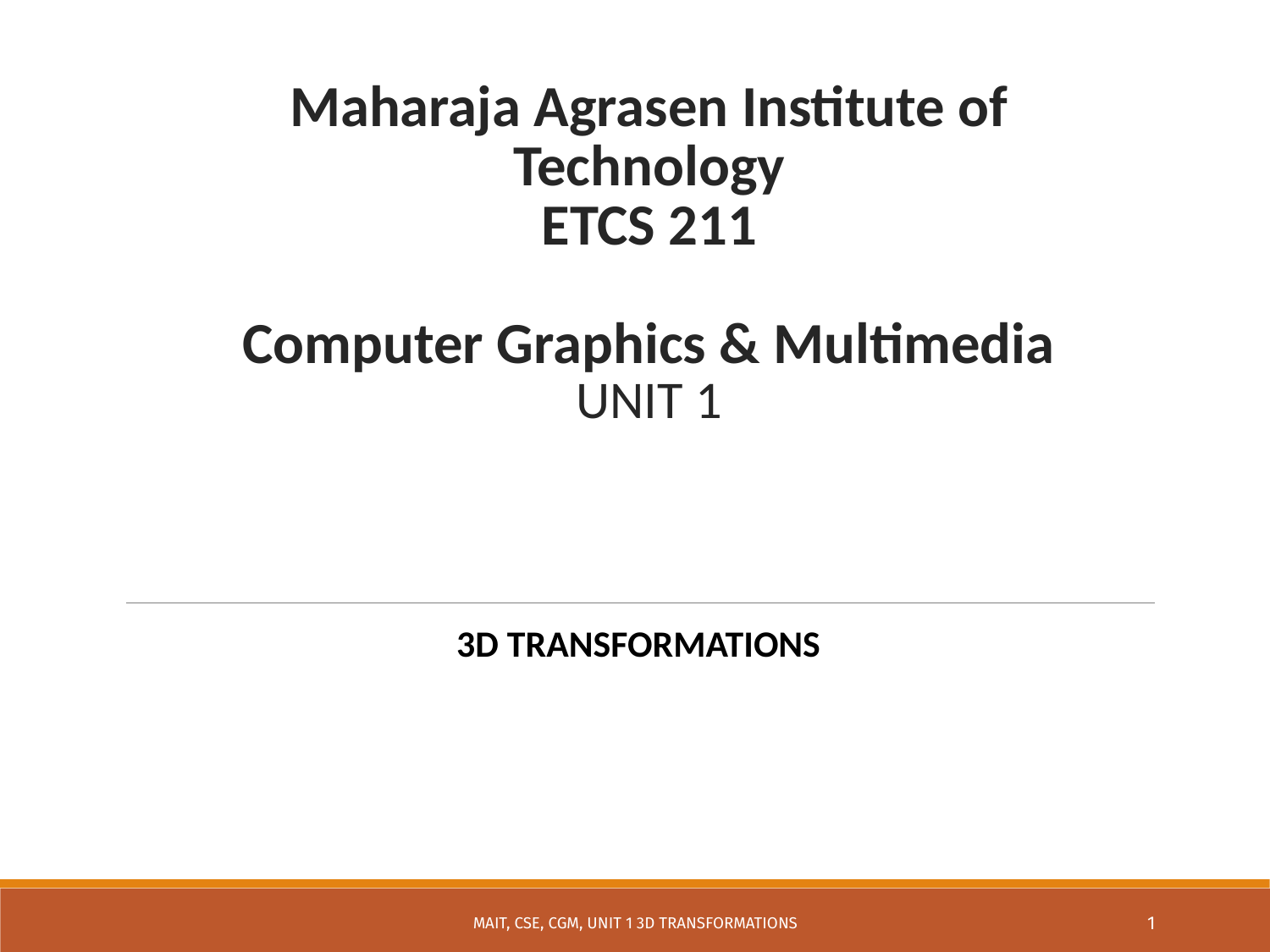

# Maharaja Agrasen Institute of Technology ETCS 211 Computer Graphics & Multimedia UNIT 1
3D TRANSFORMATIONS
MAIT, CSE, CGM, UNIT 1 3D TRANSFORMATIONS
1